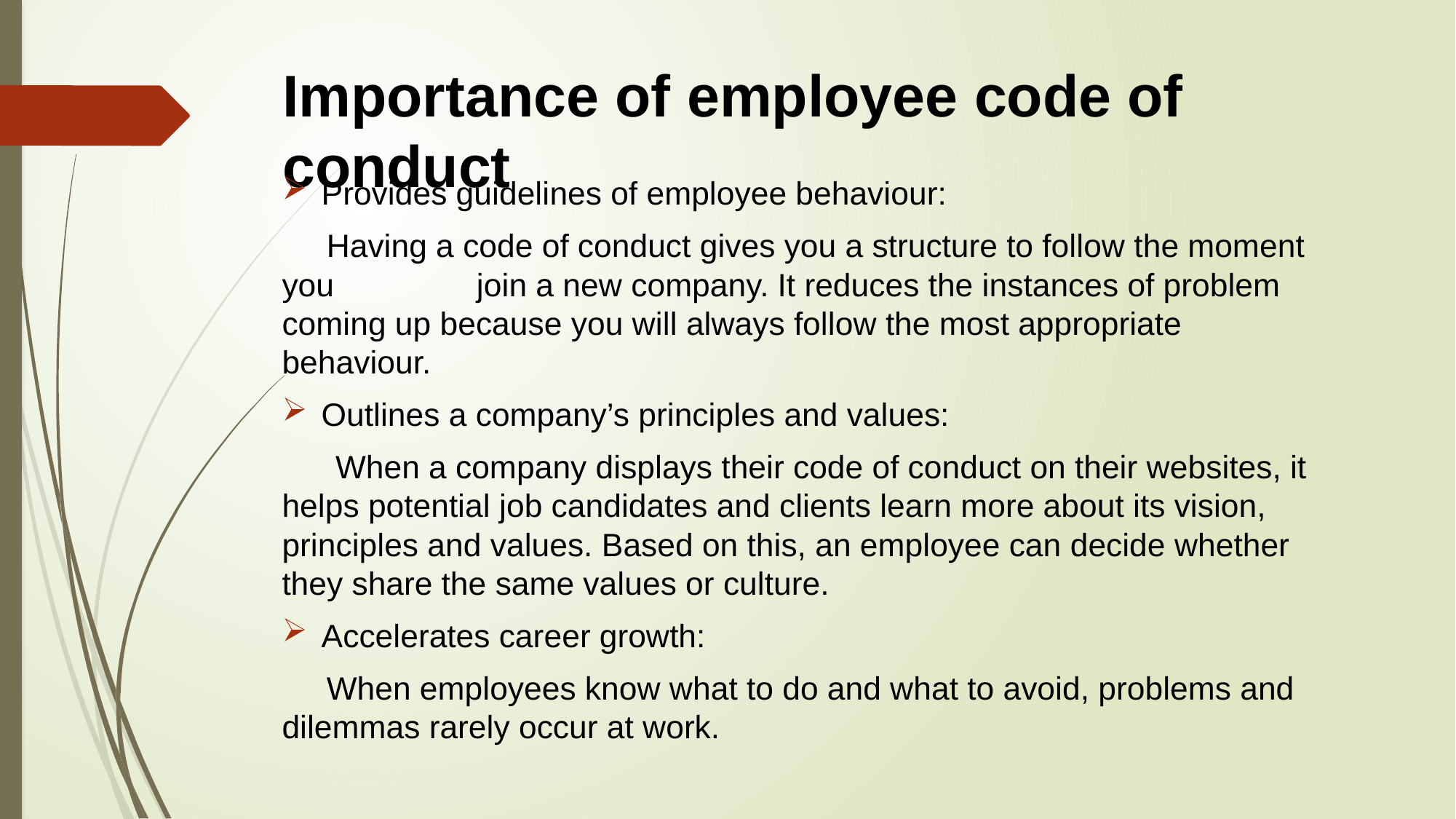

# Importance of employee code of conduct
Provides guidelines of employee behaviour:
     Having a code of conduct gives you a structure to follow the moment you                join a new company. It reduces the instances of problem coming up because you will always follow the most appropriate behaviour.
Outlines a company’s principles and values:
      When a company displays their code of conduct on their websites, it helps potential job candidates and clients learn more about its vision, principles and values. Based on this, an employee can decide whether they share the same values or culture.
Accelerates career growth:
     When employees know what to do and what to avoid, problems and dilemmas rarely occur at work.